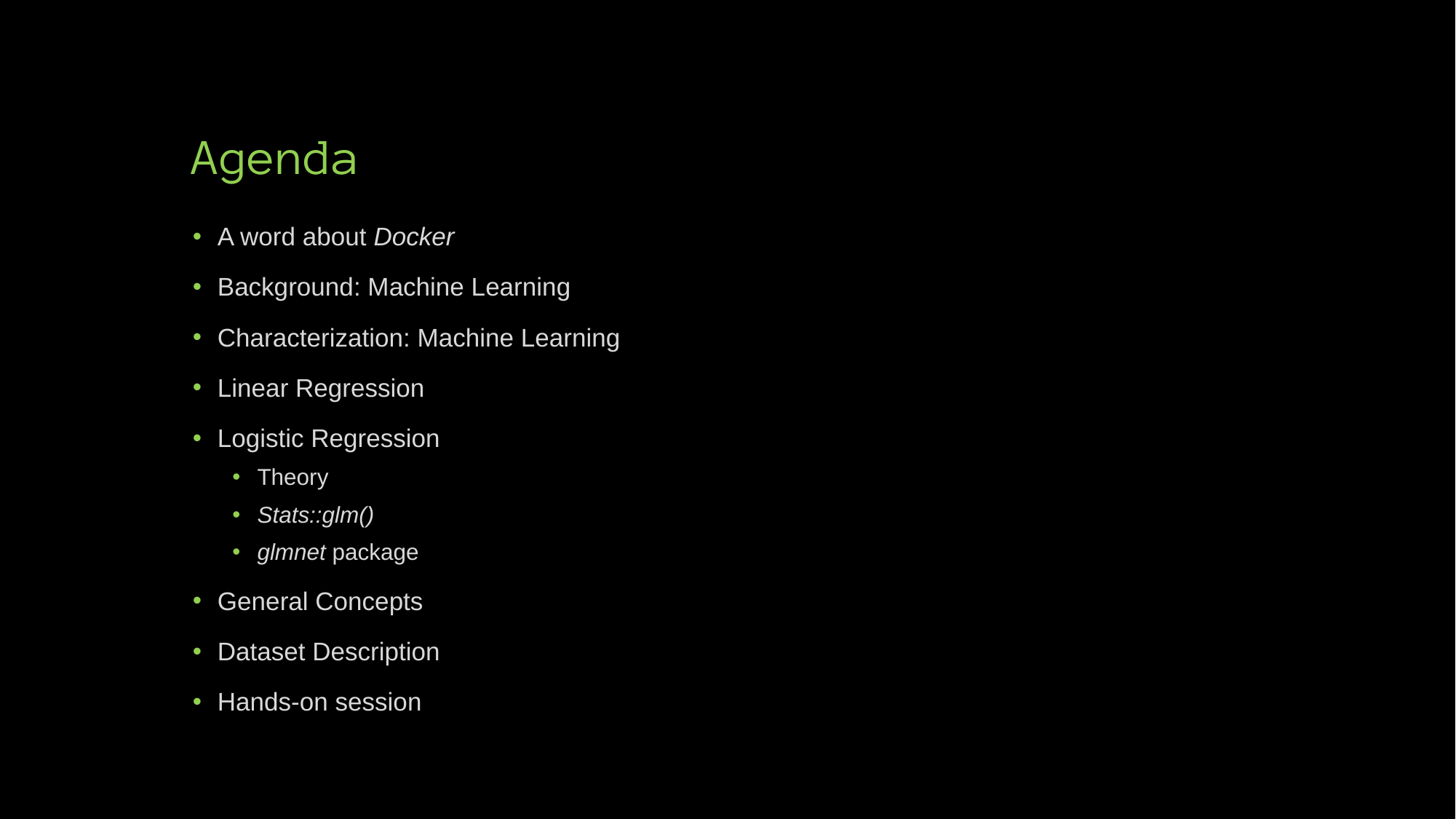

# Agenda
A word about Docker
Background: Machine Learning
Characterization: Machine Learning
Linear Regression
Logistic Regression
Theory
Stats::glm()
glmnet package
General Concepts
Dataset Description
Hands-on session